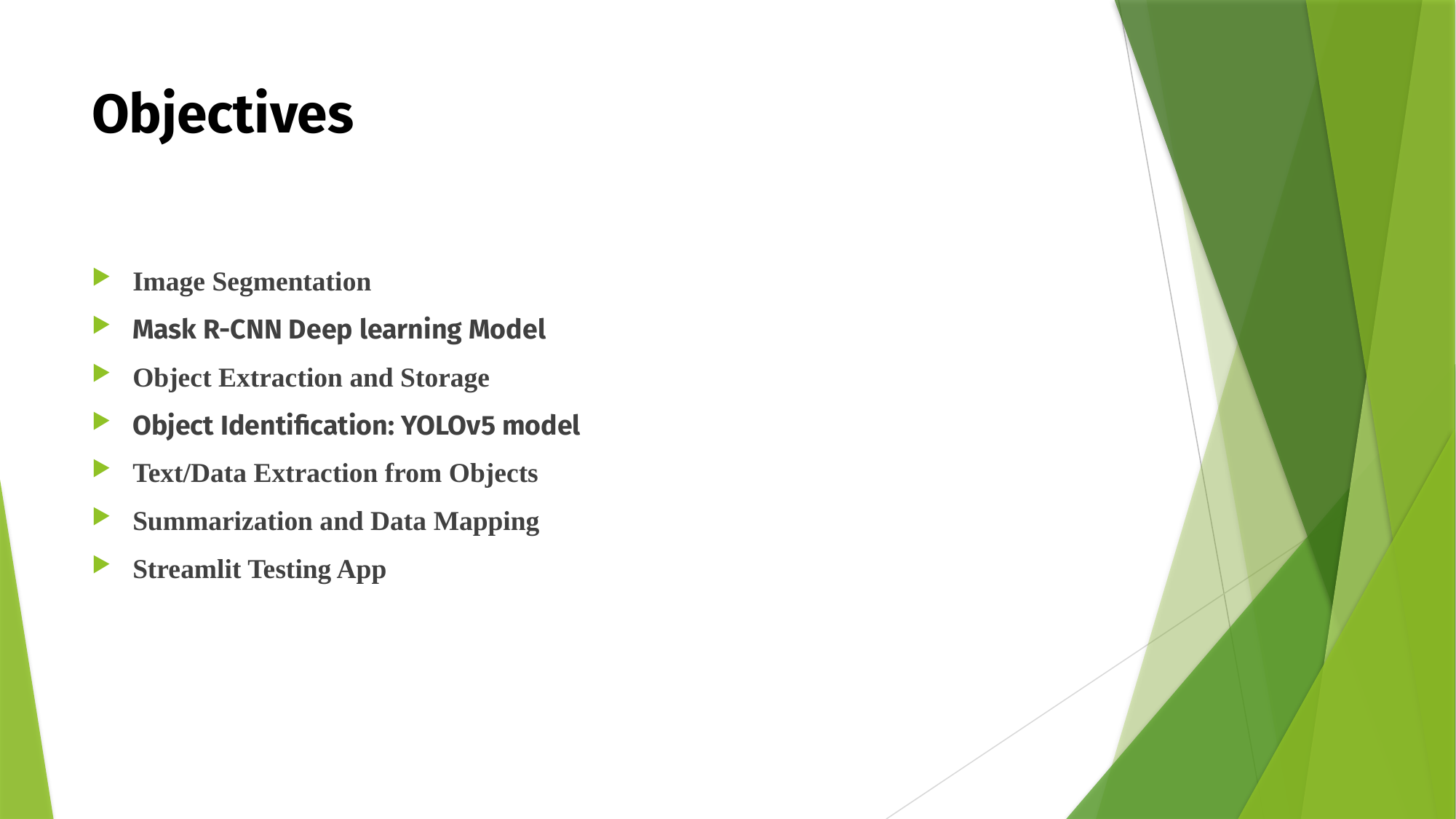

# Objectives
Image Segmentation
Mask R-CNN Deep learning Model
Object Extraction and Storage
Object Identification: YOLOv5 model
Text/Data Extraction from Objects
Summarization and Data Mapping
Streamlit Testing App